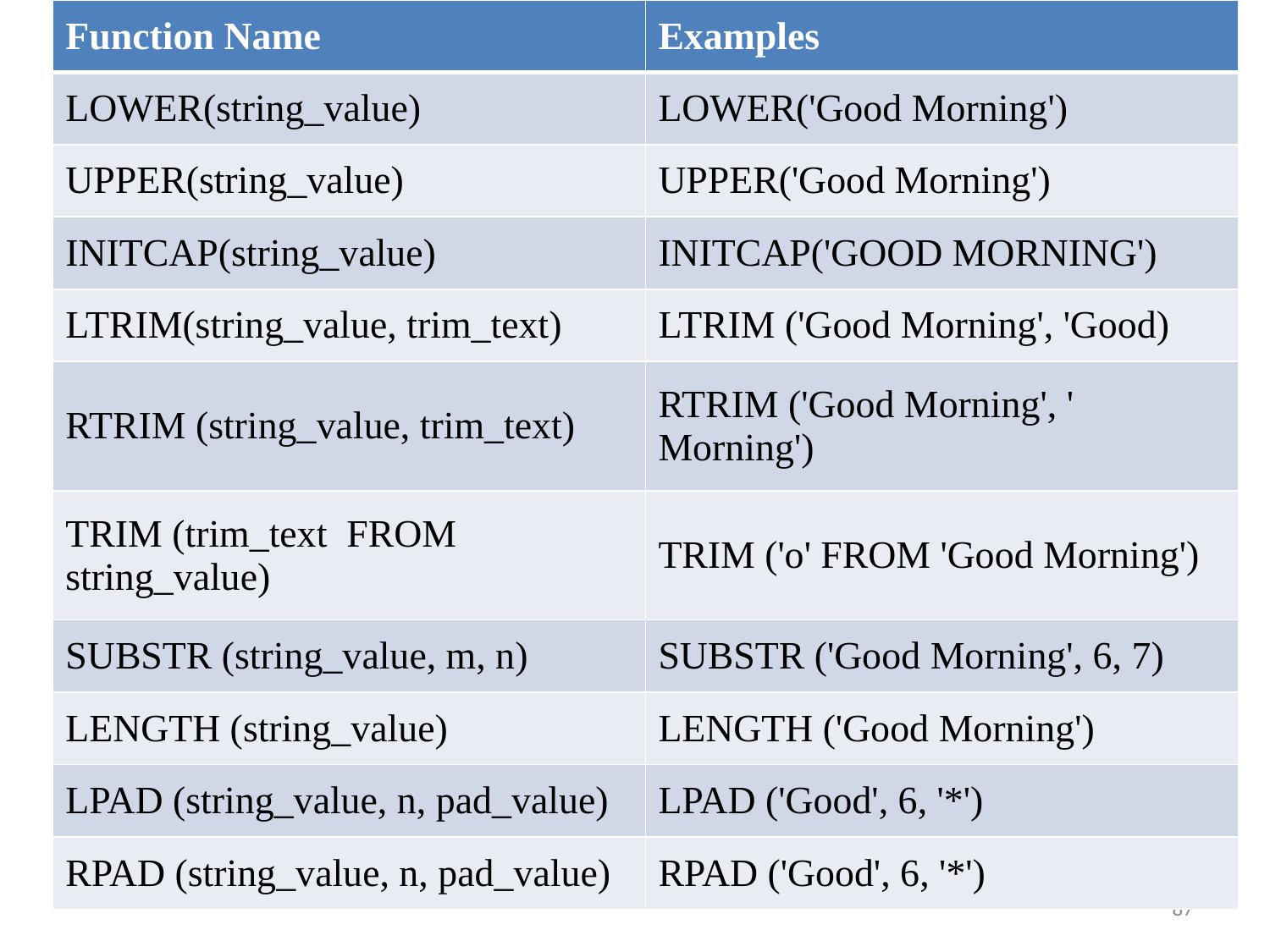

| Function Name | Examples |
| --- | --- |
| LOWER(string\_value) | LOWER('Good Morning') |
| UPPER(string\_value) | UPPER('Good Morning') |
| INITCAP(string\_value) | INITCAP('GOOD MORNING') |
| LTRIM(string\_value, trim\_text) | LTRIM ('Good Morning', 'Good) |
| RTRIM (string\_value, trim\_text) | RTRIM ('Good Morning', ' Morning') |
| TRIM (trim\_text FROM string\_value) | TRIM ('o' FROM 'Good Morning') |
| SUBSTR (string\_value, m, n) | SUBSTR ('Good Morning', 6, 7) |
| LENGTH (string\_value) | LENGTH ('Good Morning') |
| LPAD (string\_value, n, pad\_value) | LPAD ('Good', 6, '\*') |
| RPAD (string\_value, n, pad\_value) | RPAD ('Good', 6, '\*') |
#
87